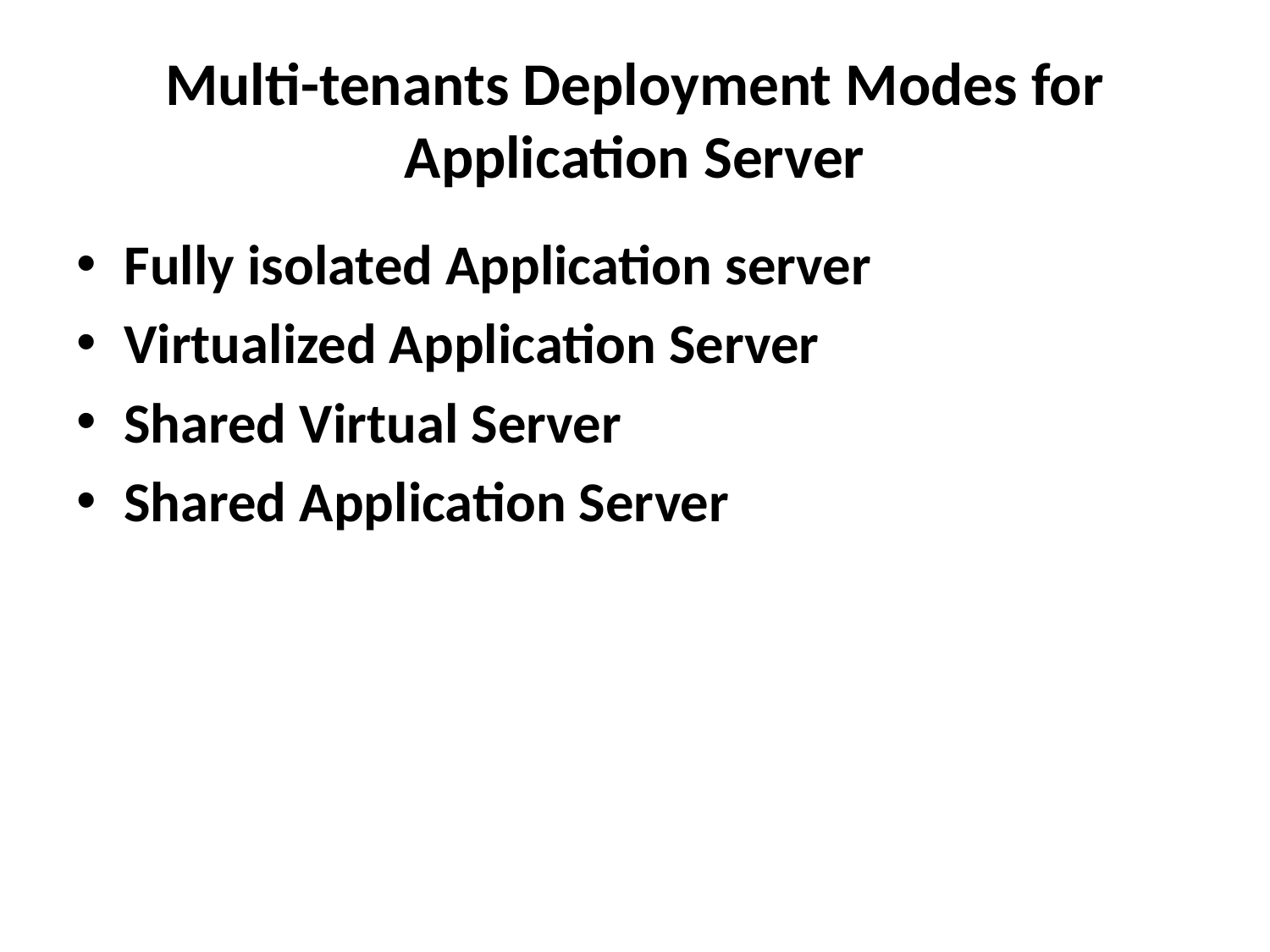

# Multi-tenants Deployment Modes for Application Server
Fully isolated Application server
Virtualized Application Server
Shared Virtual Server
Shared Application Server